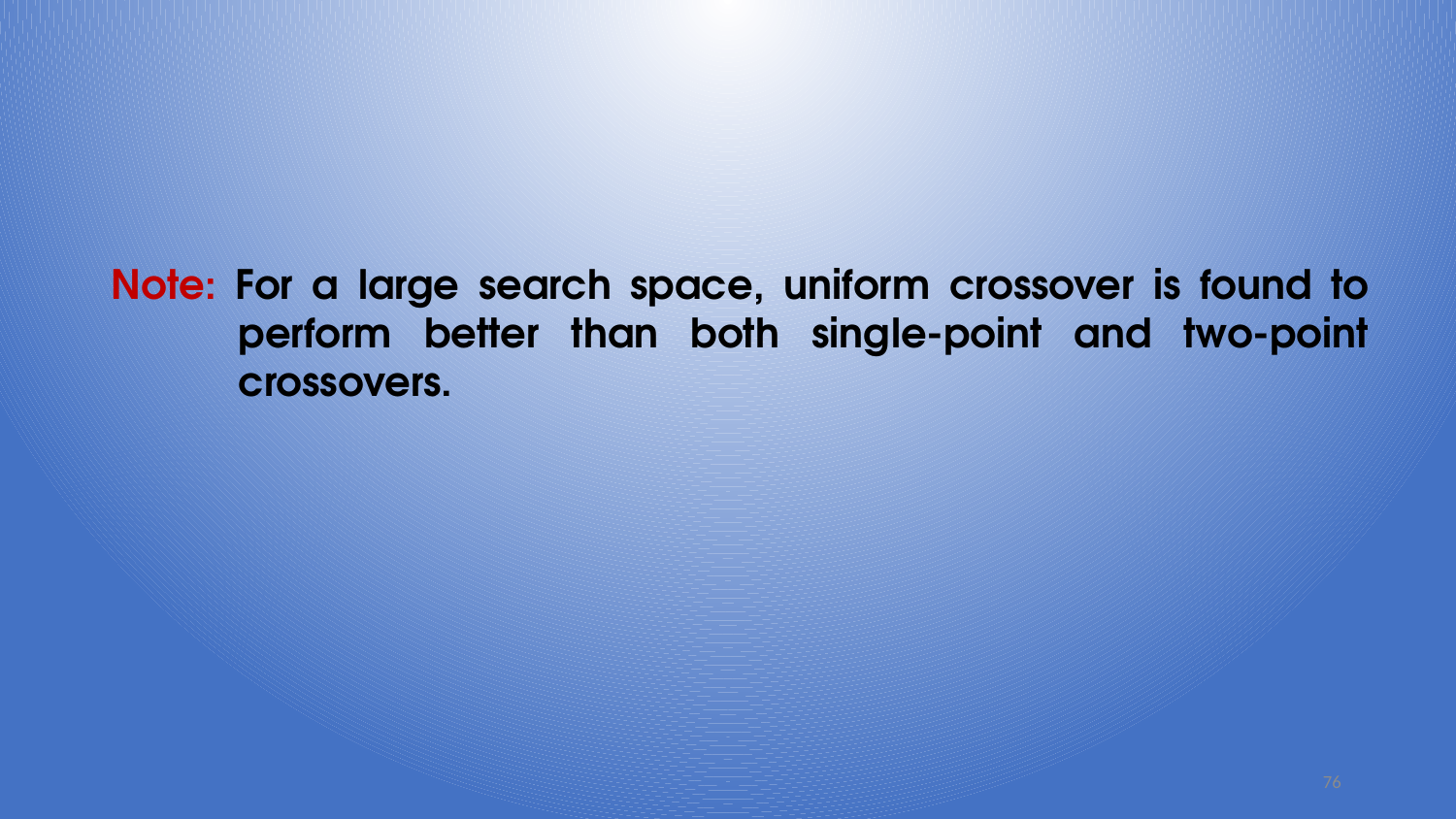

Note: For a large search space, uniform crossover is found to perform better than both single-point and two-point crossovers.
76